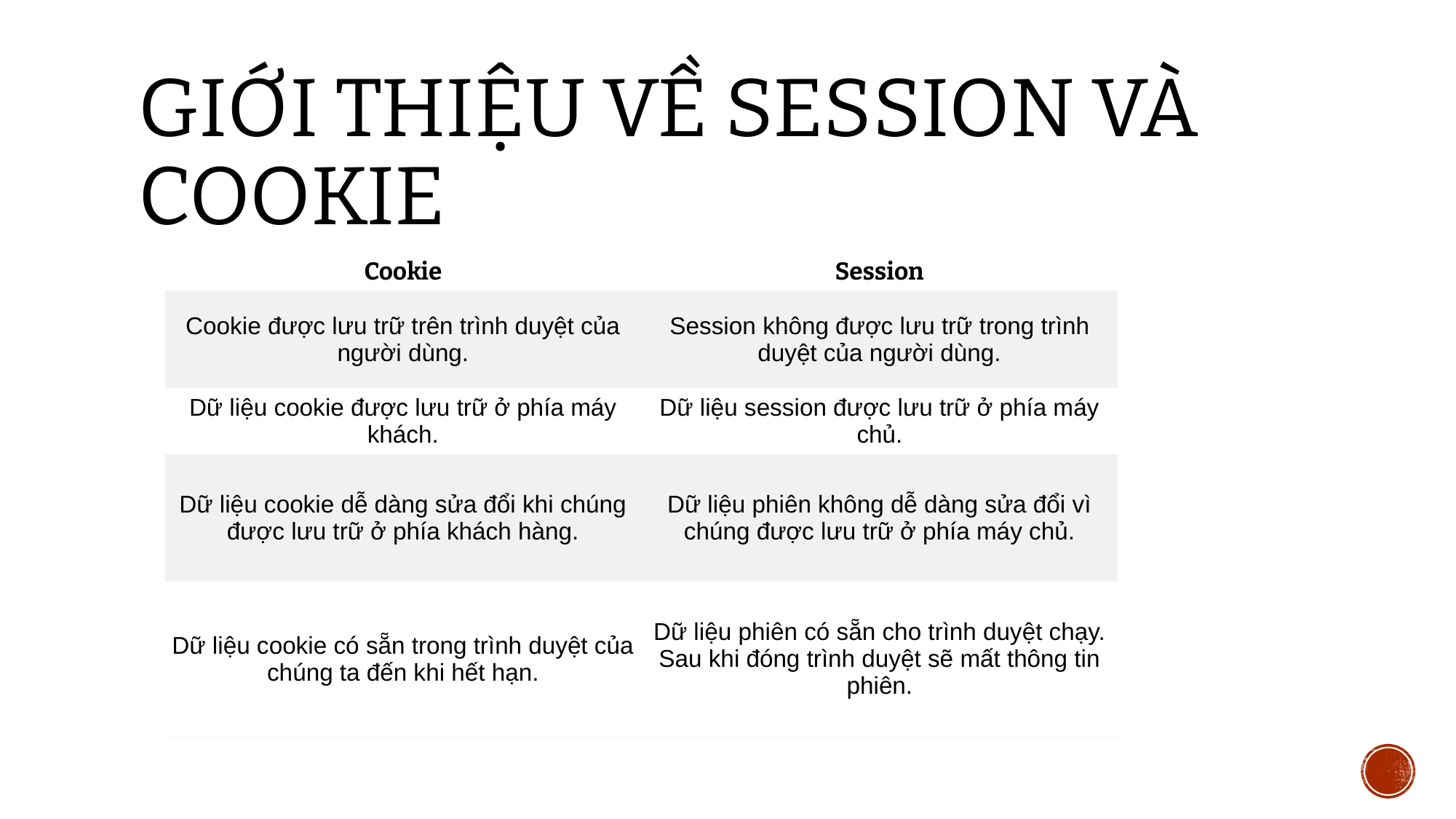

# Giới thiệu về session và cookie
| Cookie | Session |
| --- | --- |
| Cookie được lưu trữ trên trình duyệt của người dùng. | Session không được lưu trữ trong trình duyệt của người dùng. |
| Dữ liệu cookie được lưu trữ ở phía máy khách. | Dữ liệu session được lưu trữ ở phía máy chủ. |
| Dữ liệu cookie dễ dàng sửa đổi khi chúng được lưu trữ ở phía khách hàng. | Dữ liệu phiên không dễ dàng sửa đổi vì chúng được lưu trữ ở phía máy chủ. |
| Dữ liệu cookie có sẵn trong trình duyệt của chúng ta đến khi hết hạn. | Dữ liệu phiên có sẵn cho trình duyệt chạy. Sau khi đóng trình duyệt sẽ mất thông tin phiên. |